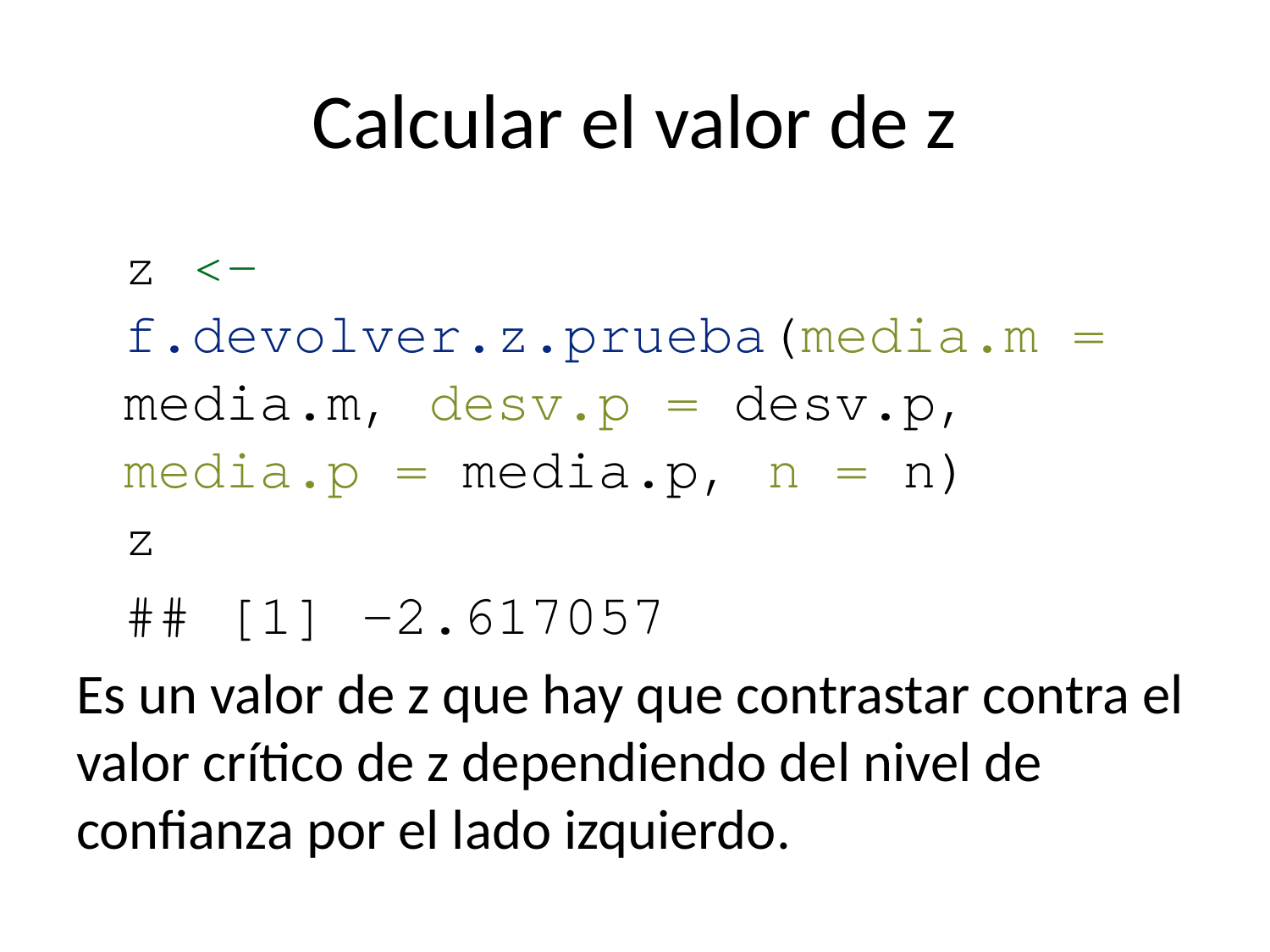

# Calcular el valor de z
z <- f.devolver.z.prueba(media.m = media.m, desv.p = desv.p, media.p = media.p, n = n)
z
## [1] -2.617057
Es un valor de z que hay que contrastar contra el valor crítico de z dependiendo del nivel de confianza por el lado izquierdo.